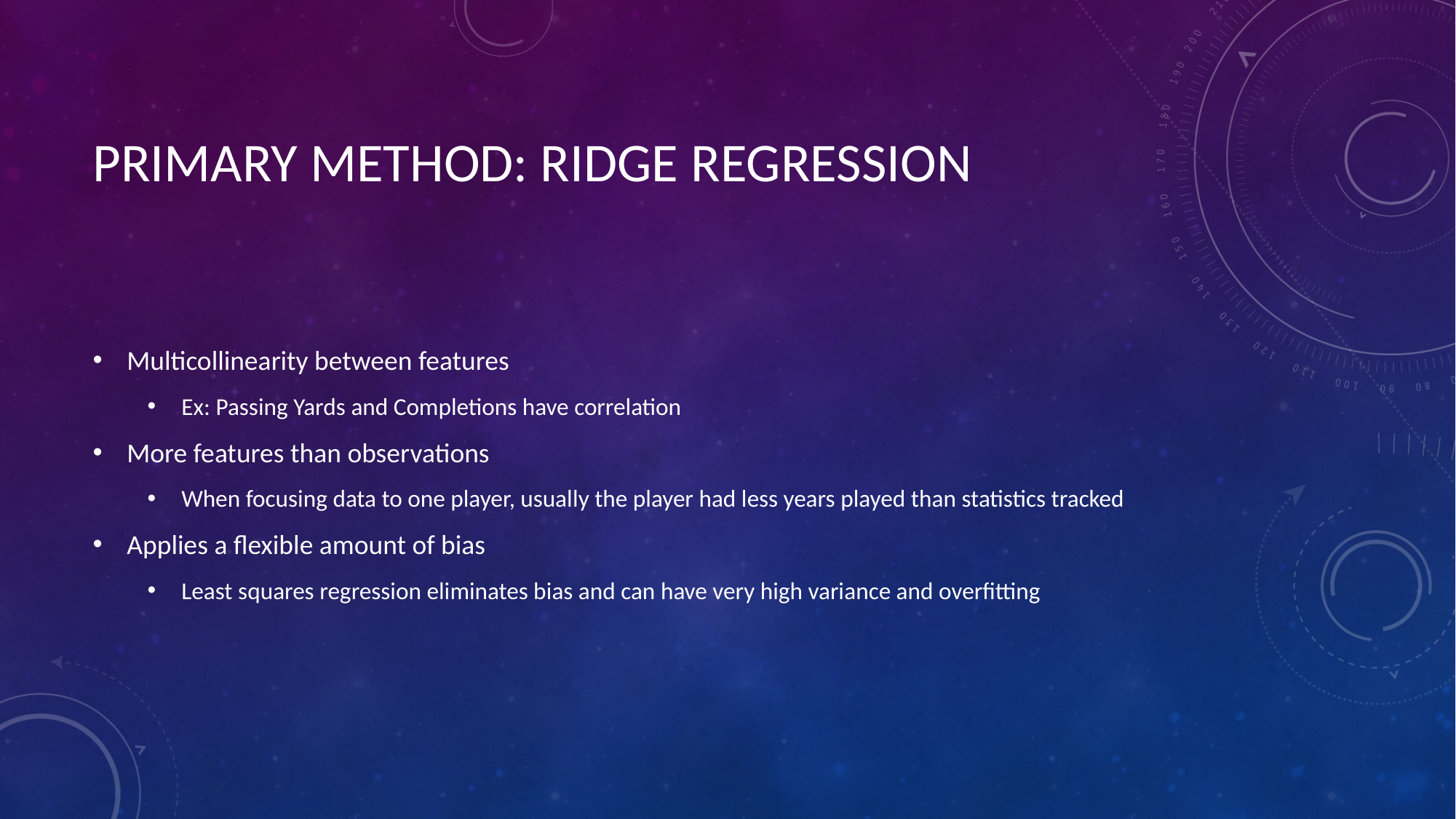

# Primary Method: Ridge regression
Multicollinearity between features
Ex: Passing Yards and Completions have correlation
More features than observations
When focusing data to one player, usually the player had less years played than statistics tracked
Applies a flexible amount of bias
Least squares regression eliminates bias and can have very high variance and overfitting